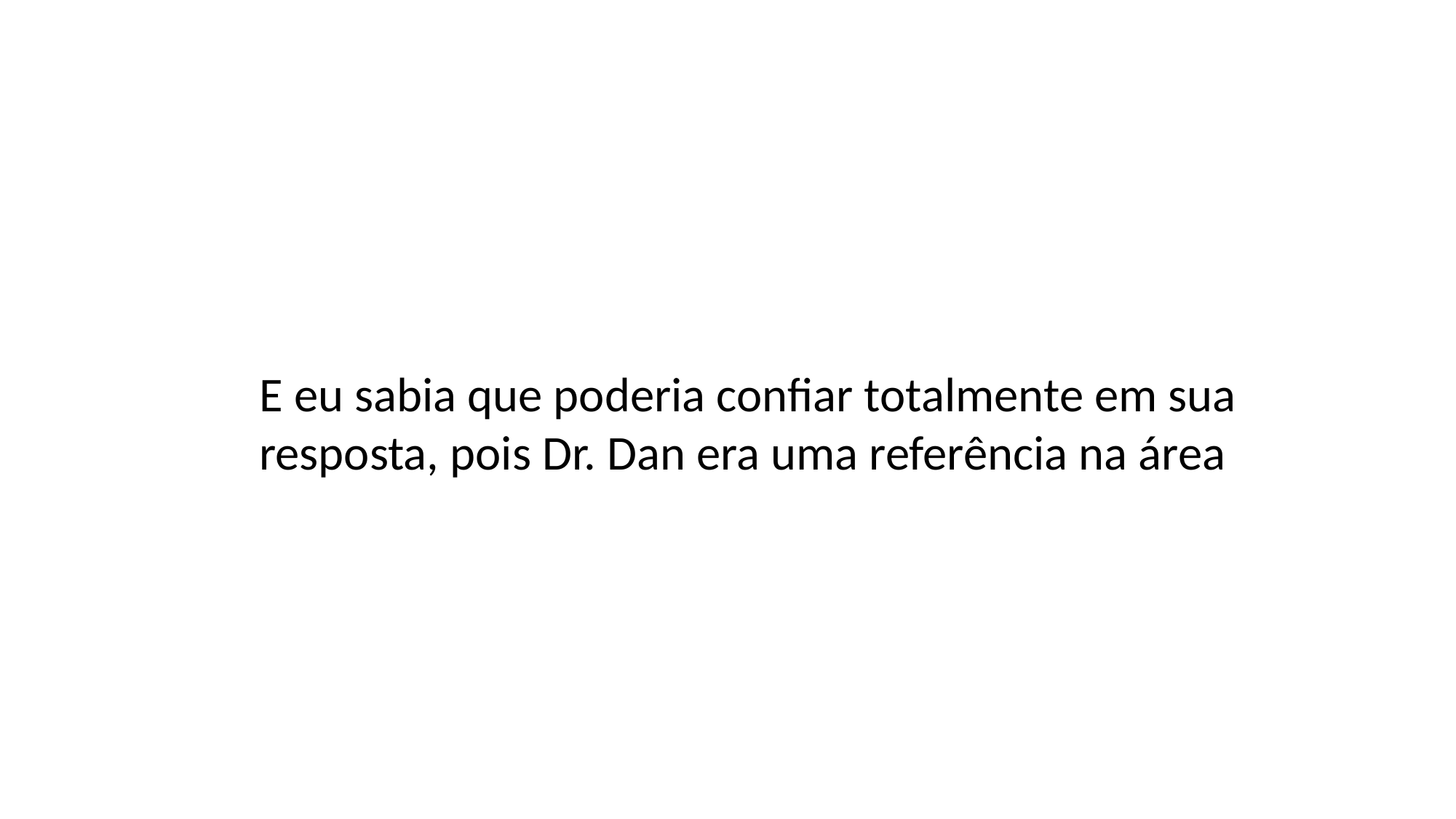

E eu sabia que poderia confiar totalmente em sua resposta, pois Dr. Dan era uma referência na área